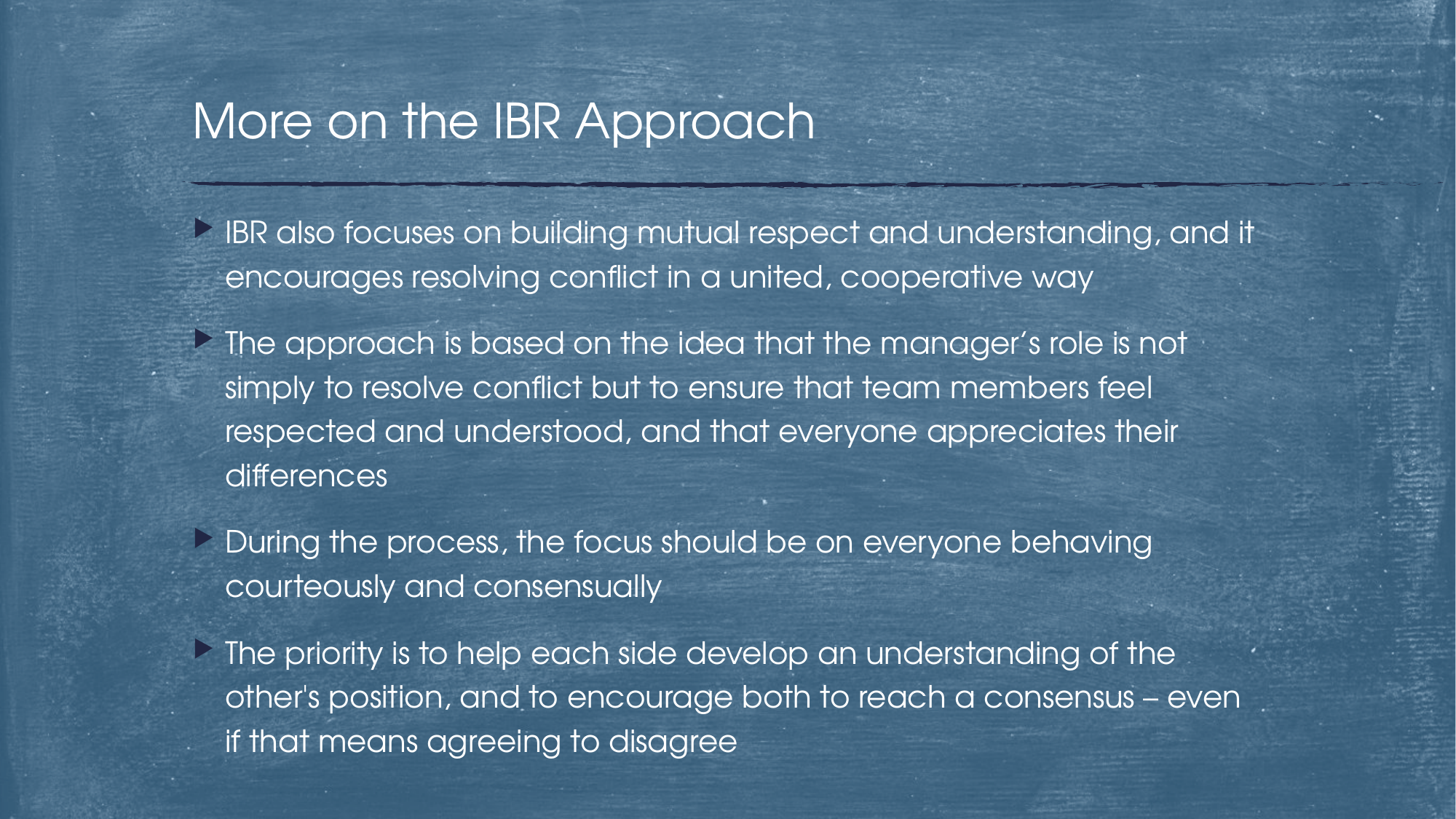

# More on the IBR Approach
IBR also focuses on building mutual respect and understanding, and it encourages resolving conflict in a united, cooperative way
The approach is based on the idea that the manager’s role is not simply to resolve conflict but to ensure that team members feel respected and understood, and that everyone appreciates their differences
During the process, the focus should be on everyone behaving courteously and consensually
The priority is to help each side develop an understanding of the other's position, and to encourage both to reach a consensus – even if that means agreeing to disagree